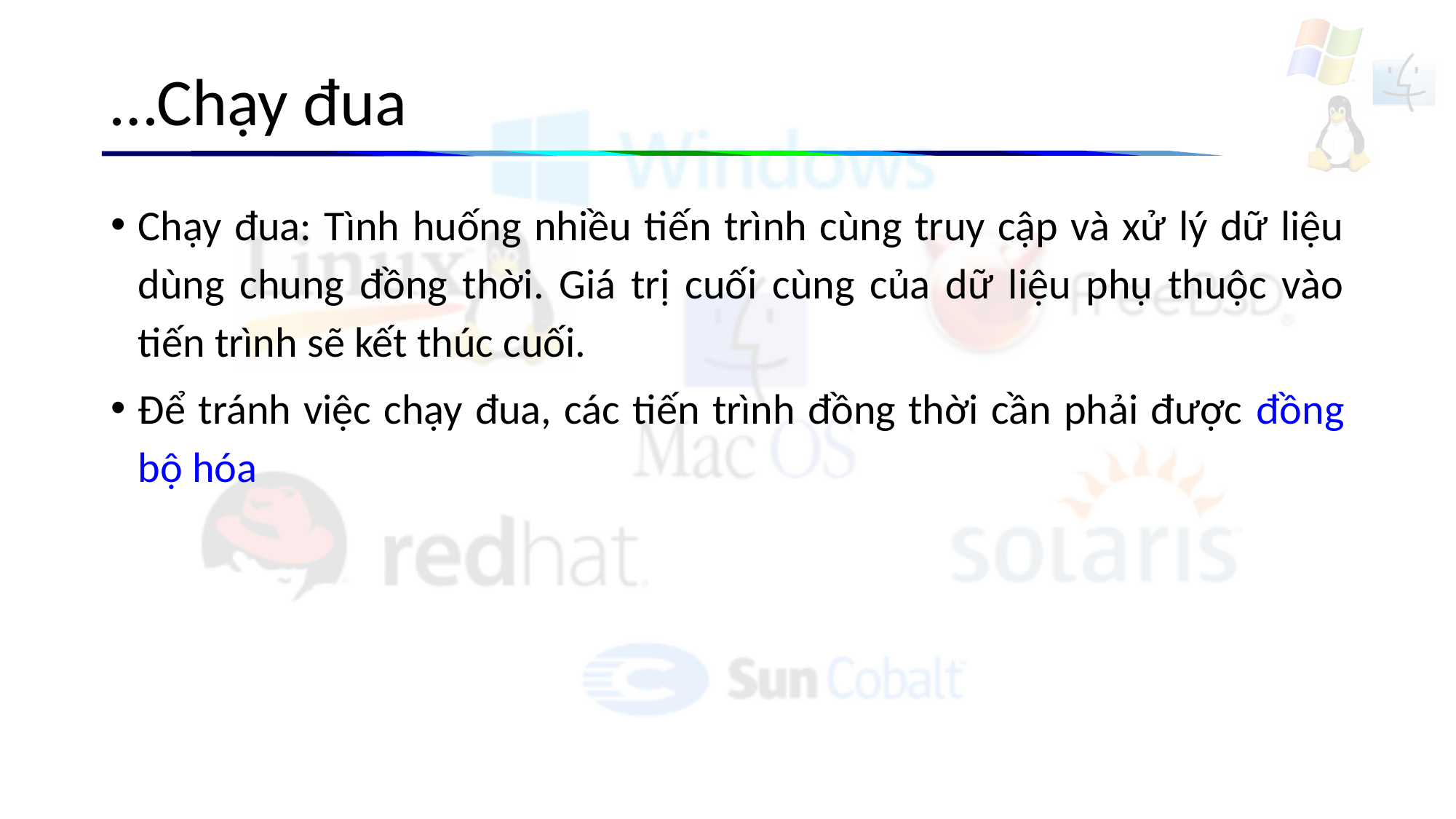

# …Chạy đua
Chạy đua: Tình huống nhiều tiến trình cùng truy cập và xử lý dữ liệu dùng chung đồng thời. Giá trị cuối cùng của dữ liệu phụ thuộc vào tiến trình sẽ kết thúc cuối.
Để tránh việc chạy đua, các tiến trình đồng thời cần phải được đồng bộ hóa